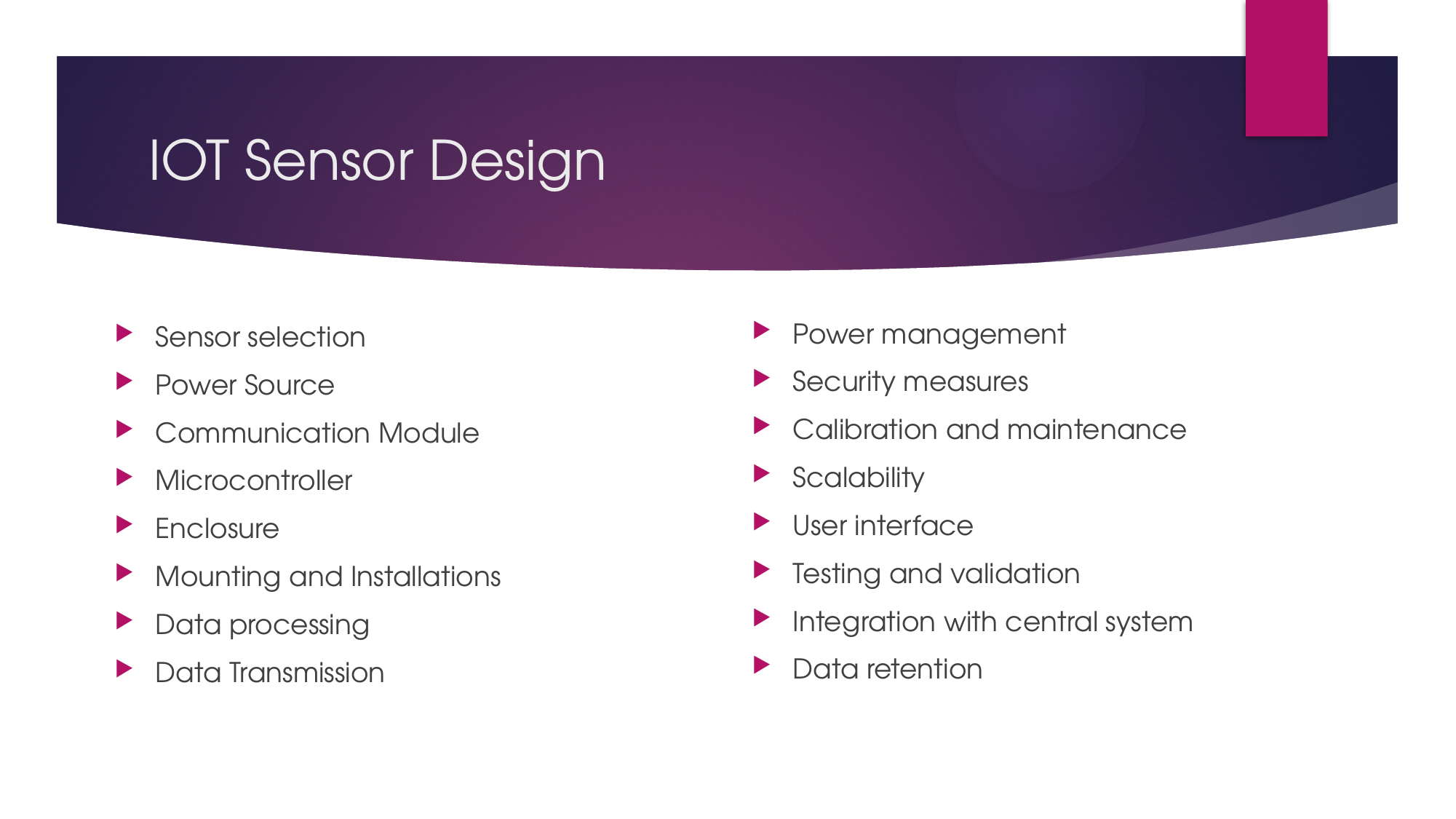

# IOT Sensor Design

Power management
Security measures
Calibration and maintenance
Scalability
User interface
Testing and validation
Integration with central system
Data retention
Sensor selection
Power Source
Communication Module
Microcontroller
Enclosure
Mounting and Installations
Data processing
Data Transmission